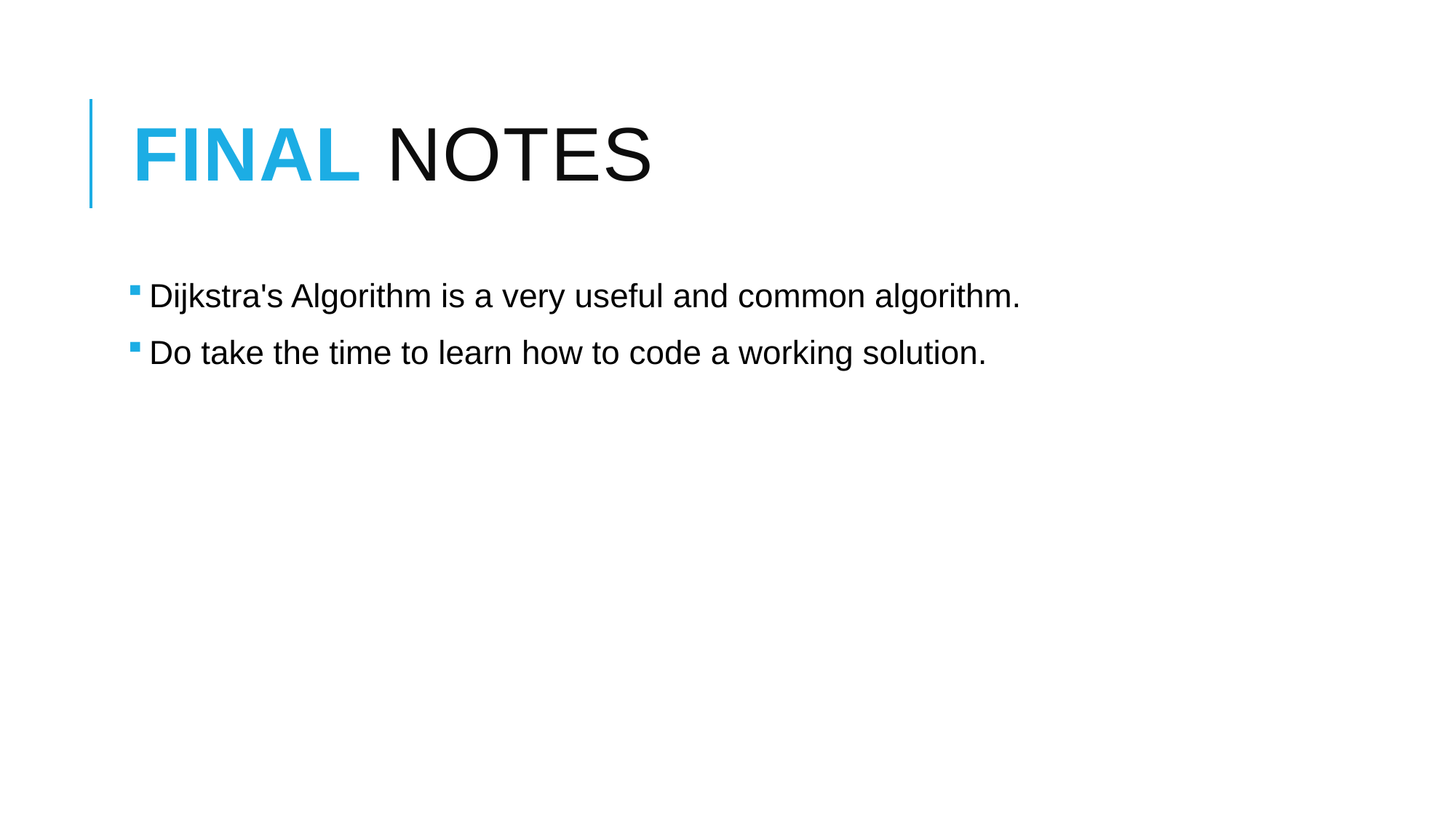

# Final notes
Dijkstra's Algorithm is a very useful and common algorithm.
Do take the time to learn how to code a working solution.